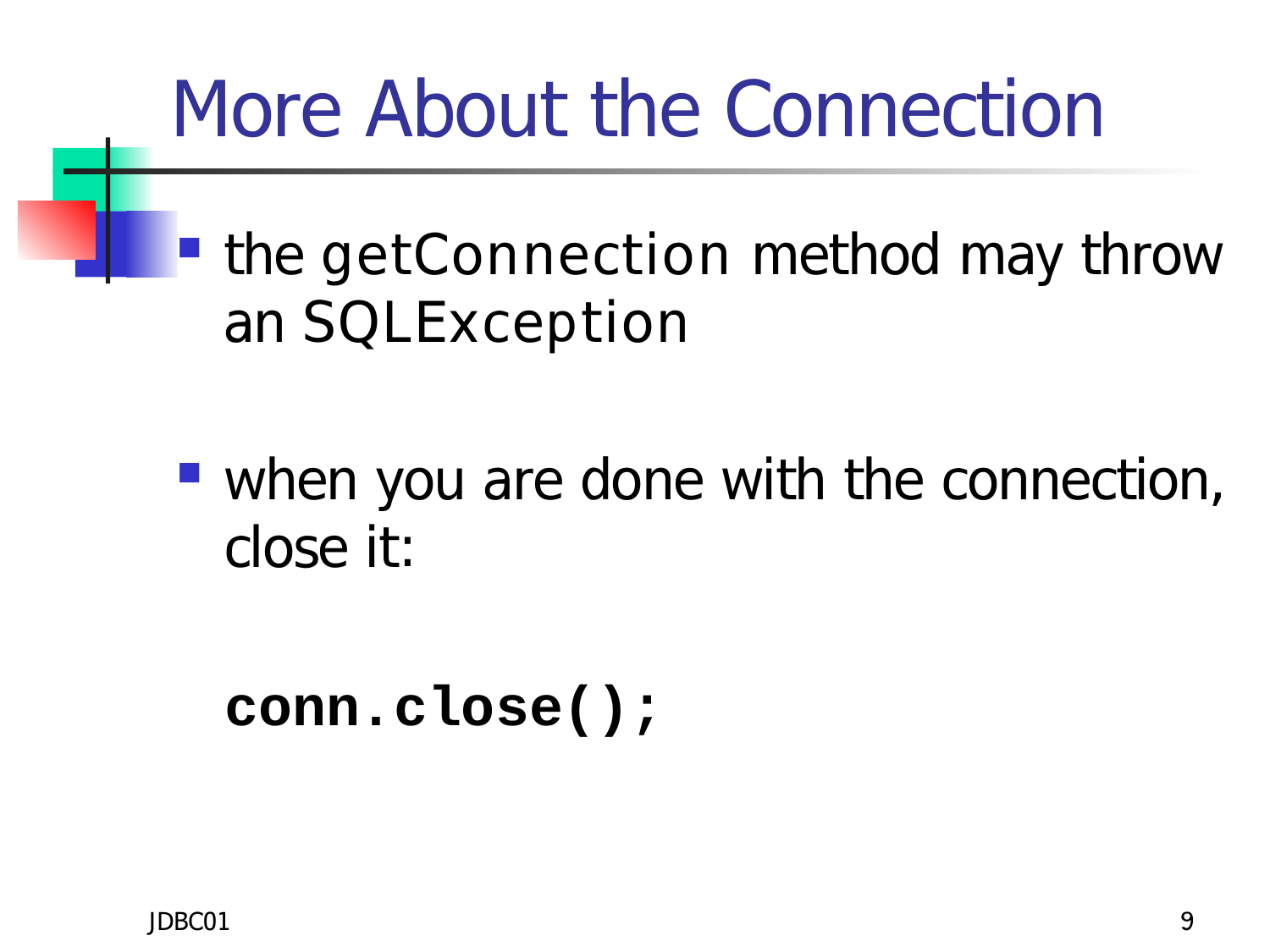

# More About the Connection
the getConnection method may throw an SQLException

when you are done with the connection, close it:

	conn.close();

JDBC01
9